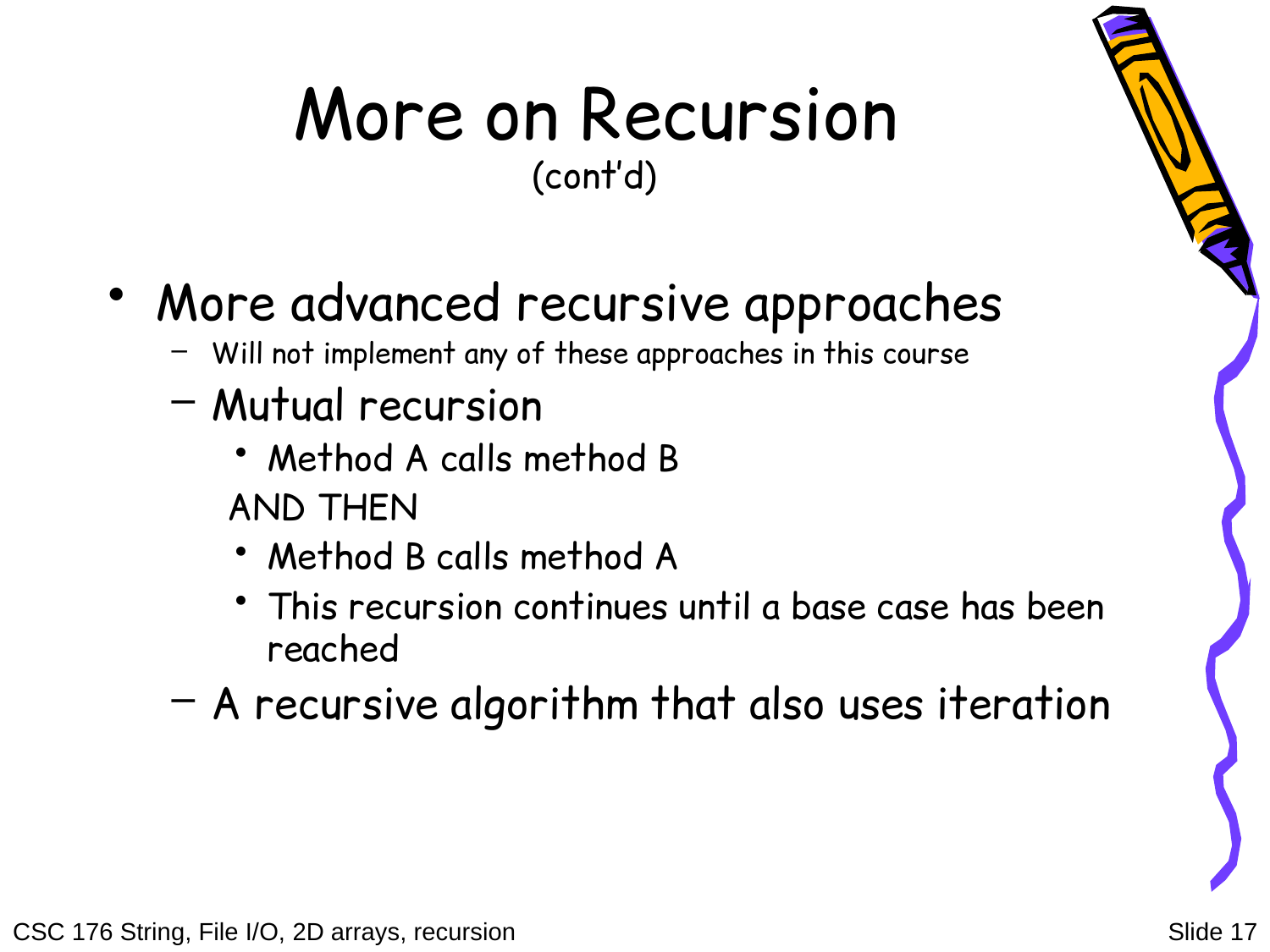

# More on Recursion (cont’d)
More advanced recursive approaches
Will not implement any of these approaches in this course
Mutual recursion
Method A calls method B
AND THEN
Method B calls method A
This recursion continues until a base case has been reached
A recursive algorithm that also uses iteration